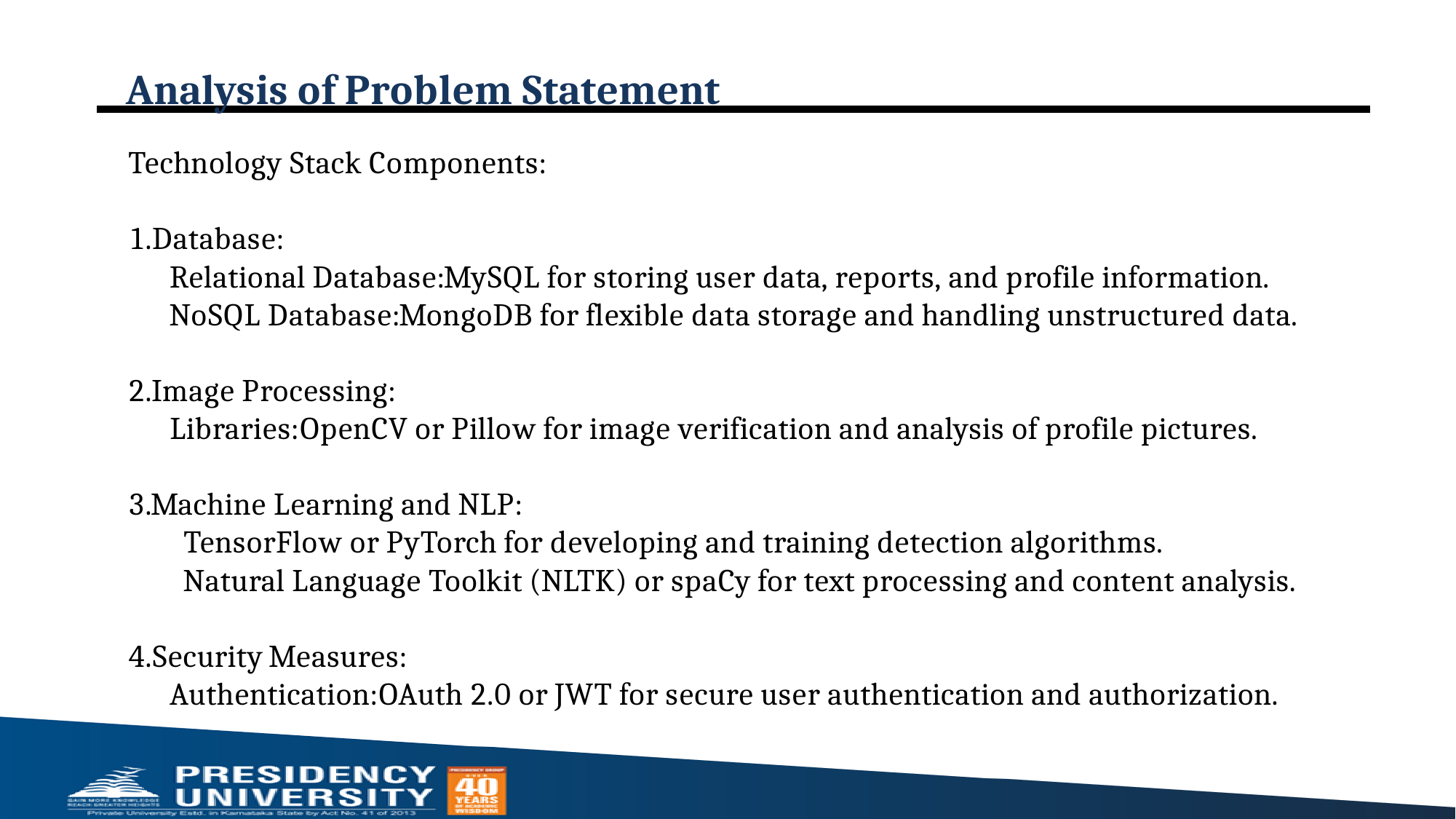

# Analysis of Problem Statement
Technology Stack Components:

1.Database:
      Relational Database:MySQL for storing user data, reports, and profile information.
      NoSQL Database:MongoDB for flexible data storage and handling unstructured data.

2.Image Processing:
      Libraries:OpenCV or Pillow for image verification and analysis of profile pictures.

3.Machine Learning and NLP:
        TensorFlow or PyTorch for developing and training detection algorithms.
        Natural Language Toolkit (NLTK) or spaCy for text processing and content analysis.

4.Security Measures:
      Authentication:OAuth 2.0 or JWT for secure user authentication and authorization.